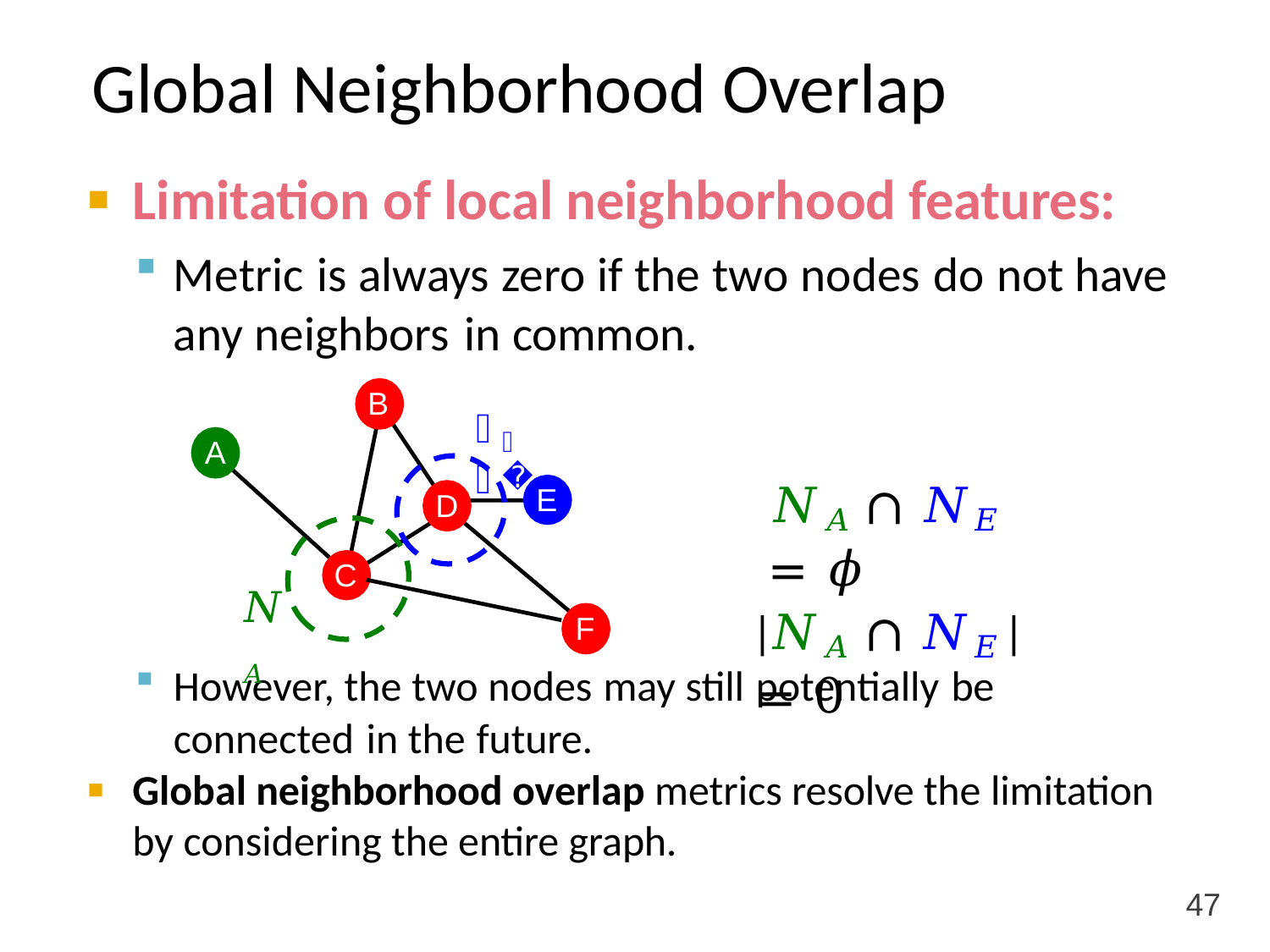

Global Neighborhood Overlap
Limitation of local neighborhood features:
Metric is always zero if the two nodes do not have any neighbors in common.
B

𝑁

𝐸

A

𝑁𝐴 ∩ 𝑁𝐸	= 𝜙
|𝑁𝐴 ∩ 𝑁𝐸 | = 0

E

D

C
𝑁𝐴

F
However, the two nodes may still potentially be connected in the future.
Global neighborhood overlap metrics resolve the limitation by considering the entire graph.
47